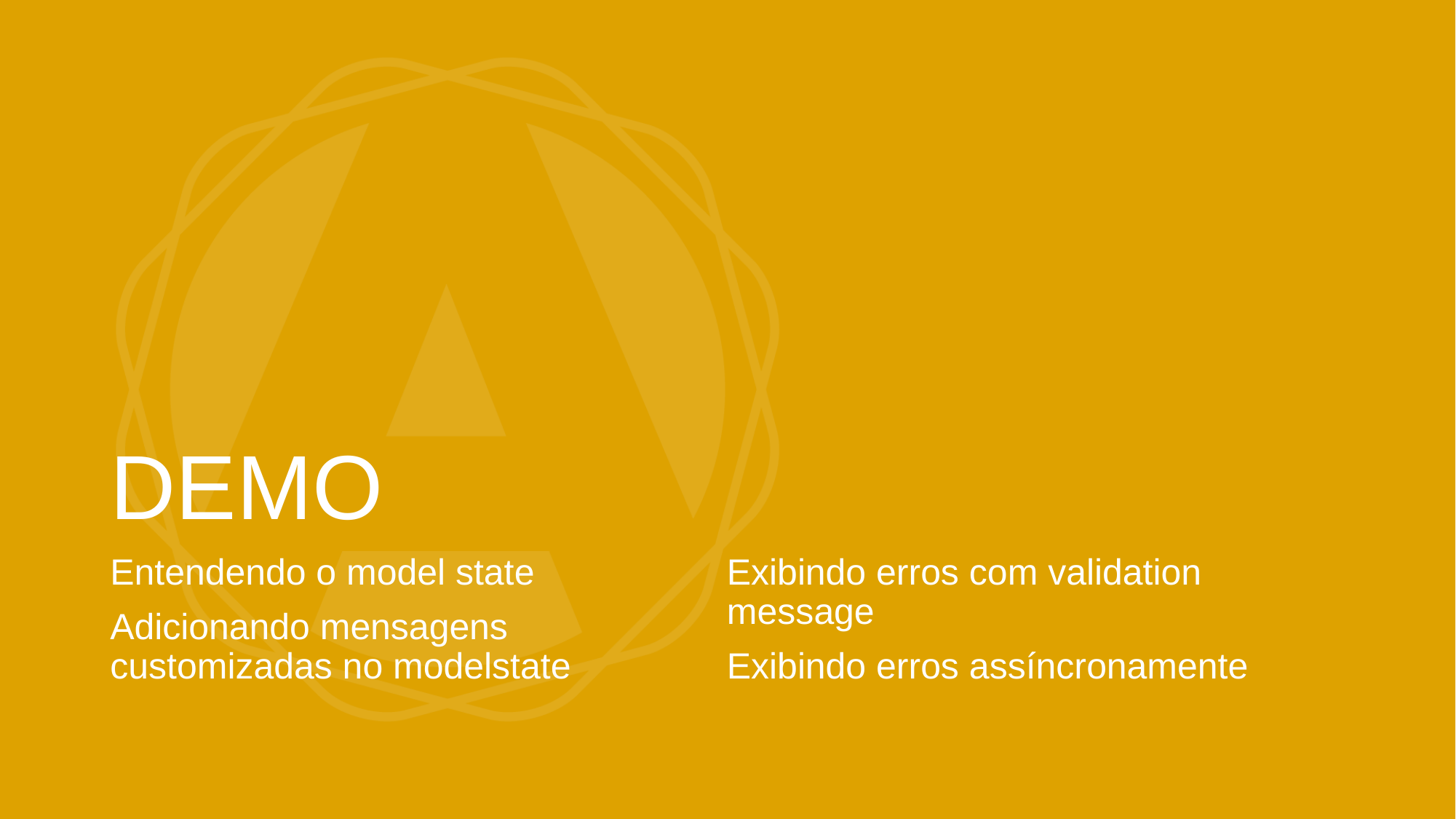

# DEMO
Entendendo o model state
Adicionando mensagens customizadas no modelstate
Exibindo erros com validation message
Exibindo erros assíncronamente